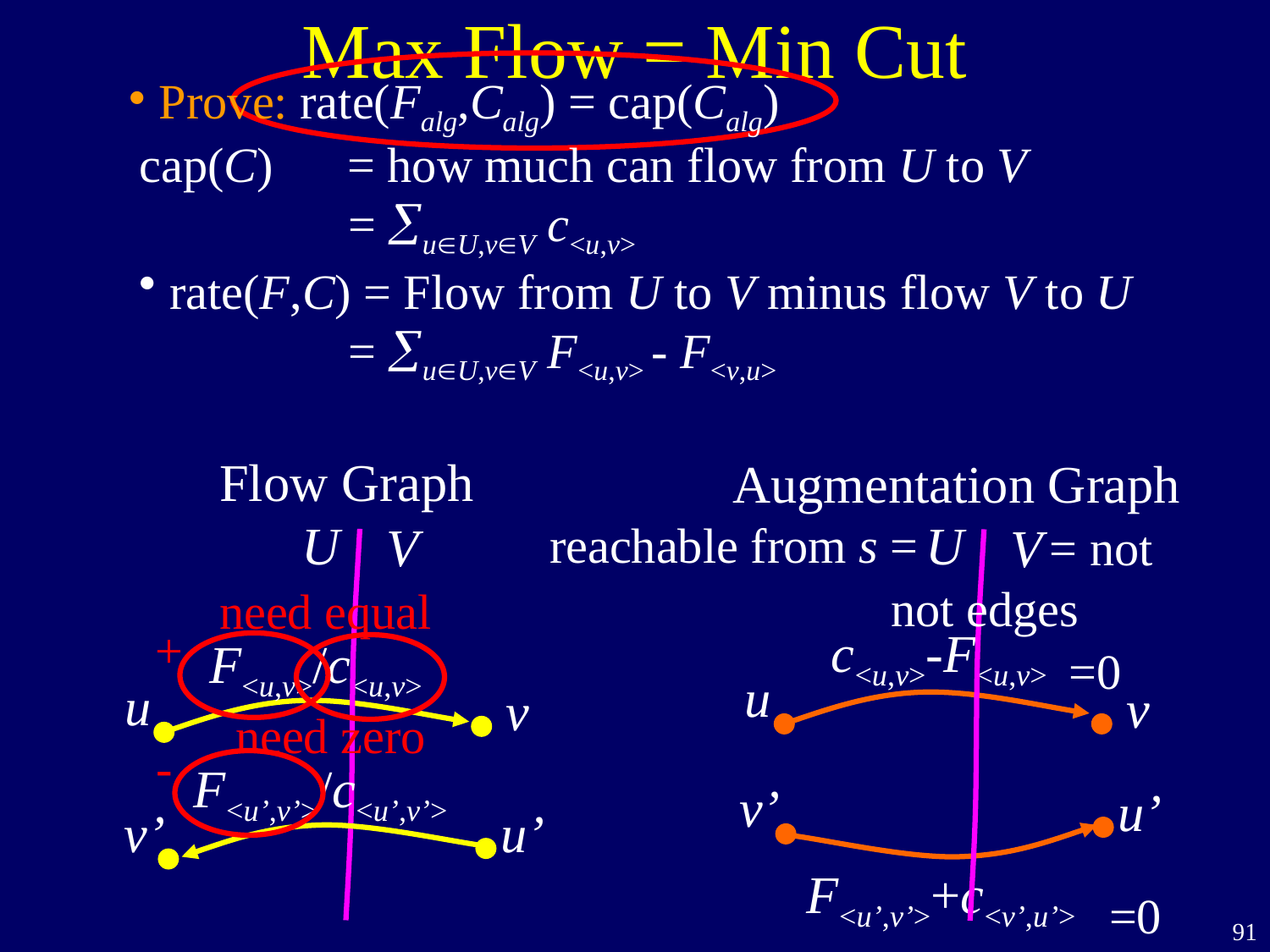

# Max Flow = Min Cut

Prove: rate(Falg,Calg) = cap(Calg)
cap(C)      = how much can flow from U to V
                 = ∑u∈U,v∈V c<u,v>
rate(F,C) = Flow from U to V minus flow V to U
                 = ∑u∈U,v∈V F<u,v> - F<v,u>
Flow Graph
Augmentation Graph
U
V

u

v

u’

v’

U
V

reachable from s =
= not
not edges
need equal
+

c<u,v>-F<u,v>
F<u,v>/c<u,v>
=0
=0
u
v

need zero
-

F<u’,v’>/c<u’,v’>
v’
u’

F<u’,v’>+c<v’,u’>